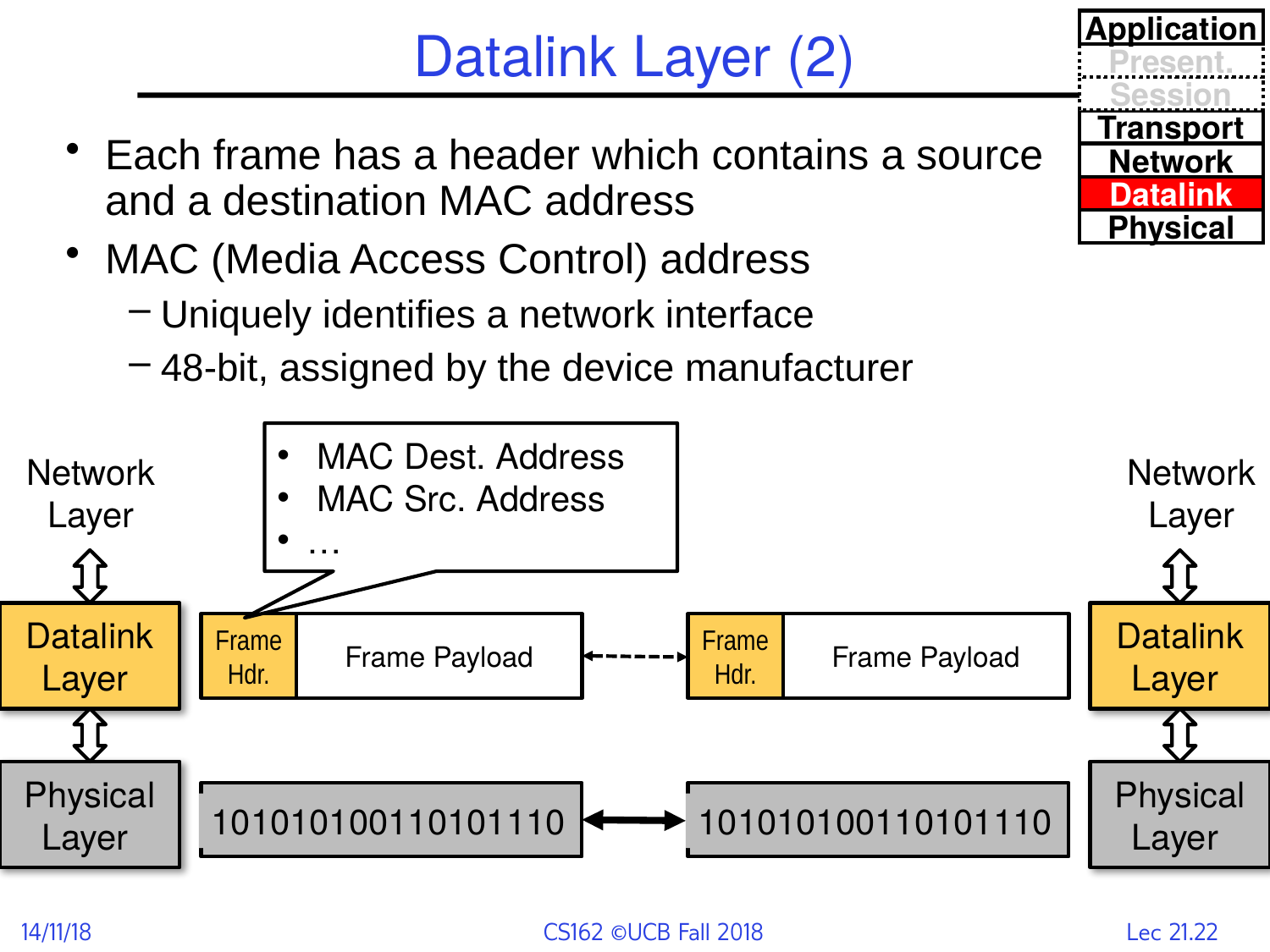

Application
# Datalink Layer (2)
Present.
Session
Transport
Each frame has a header which contains a source and a destination MAC address
MAC (Media Access Control) address
Uniquely identifies a network interface
48-bit, assigned by the device manufacturer

Network
Datalink
Physical
 MAC Dest. Address
 MAC Src. Address
…
Network
Layer
Network
Layer

Datalink Layer
Datalink Layer
Frame
Hdr.
Frame Payload
Frame
Hdr.
Frame Payload

Physical Layer
Physical Layer

101010100110101110
101010100110101110